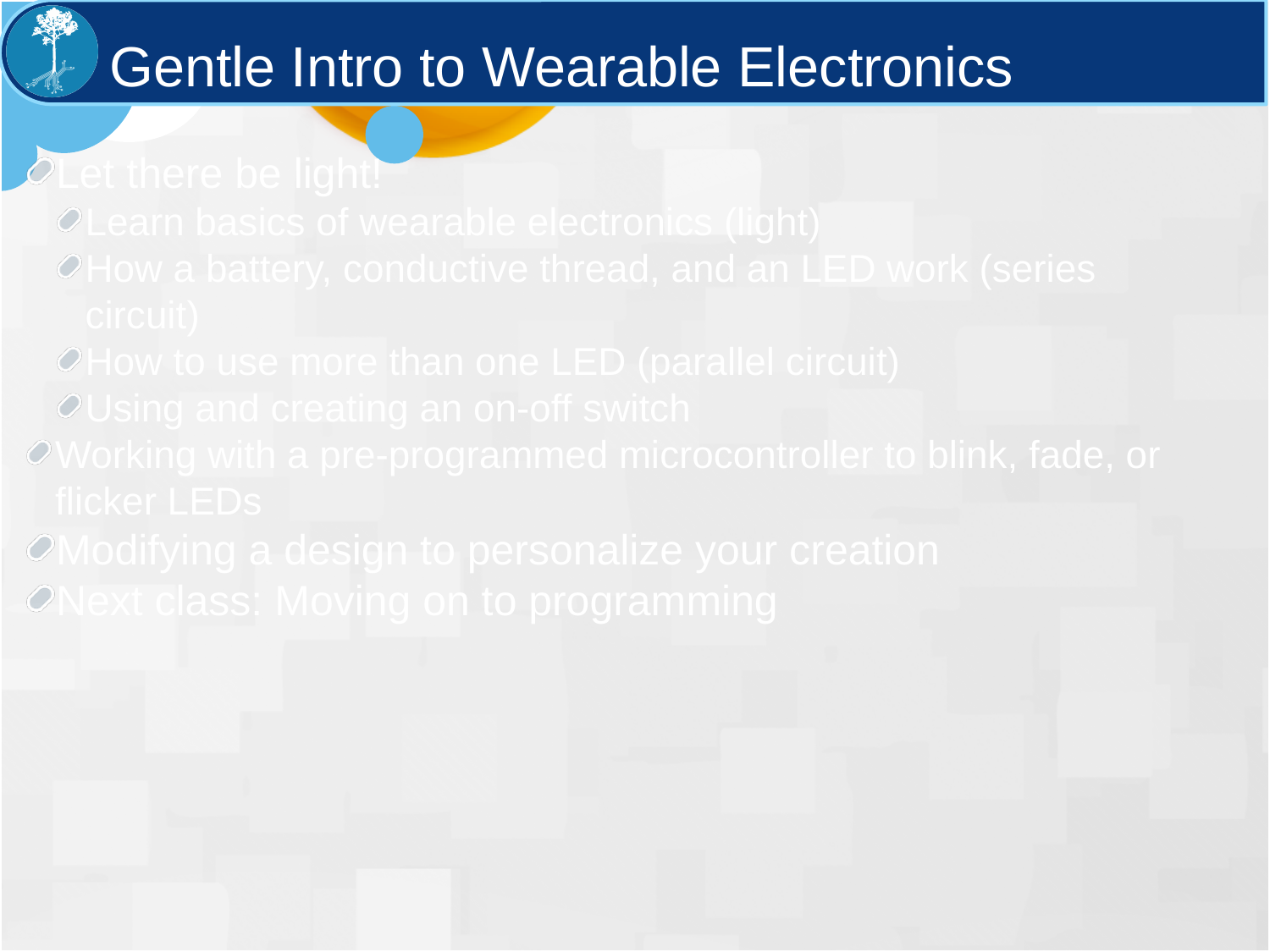

Gentle Intro to Wearable Electronics
Let there be light!
Learn basics of wearable electronics (light)
How a battery, conductive thread, and an LED work (series circuit)
How to use more than one LED (parallel circuit)
Using and creating an on-off switch
Working with a pre-programmed microcontroller to blink, fade, or flicker LEDs
Modifying a design to personalize your creation
Next class: Moving on to programming